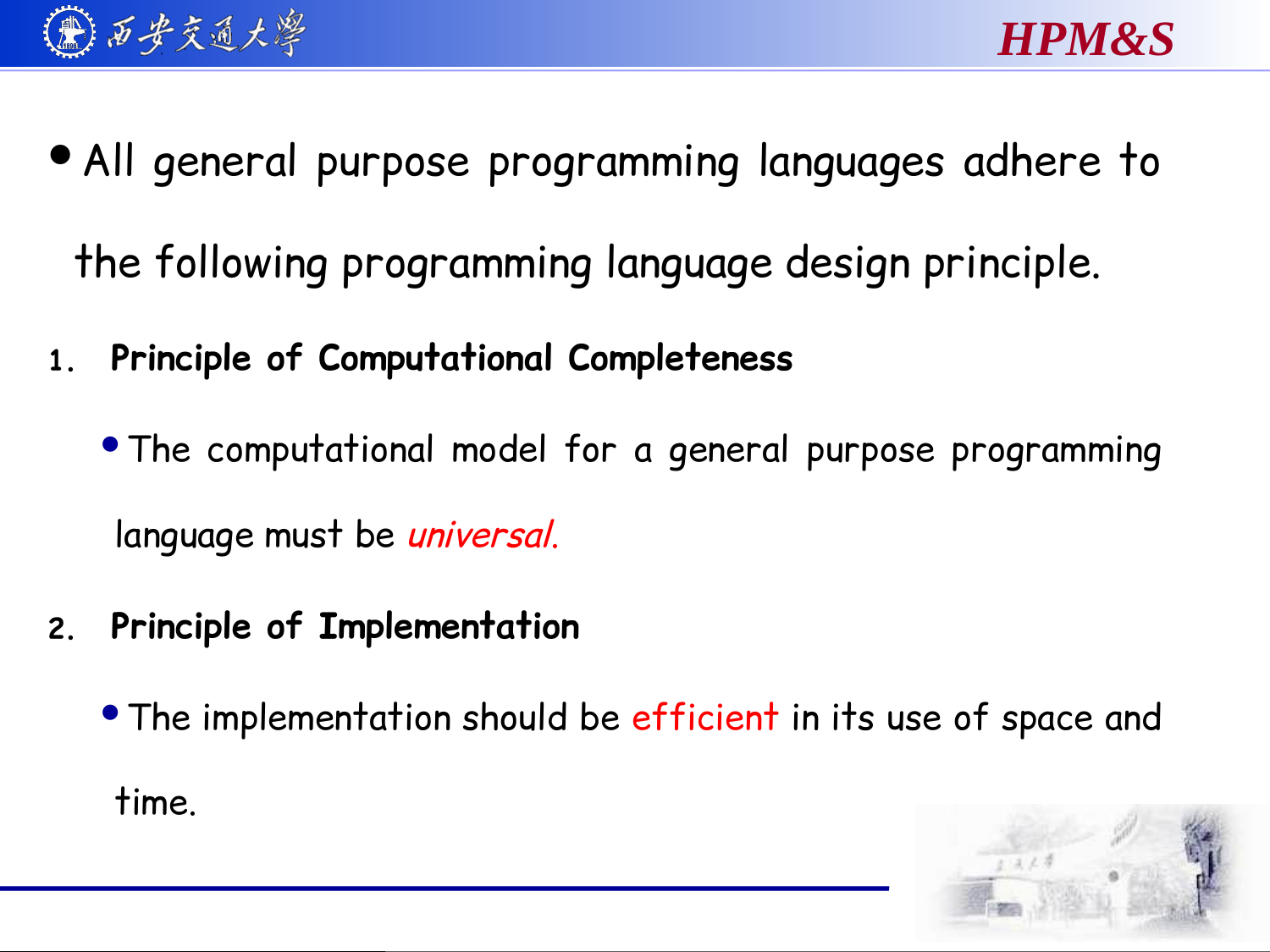

All general purpose programming languages adhere to the following programming language design principle.
Principle of Computational Completeness
The computational model for a general purpose programming language must be universal.
Principle of Implementation
The implementation should be efficient in its use of space and time.